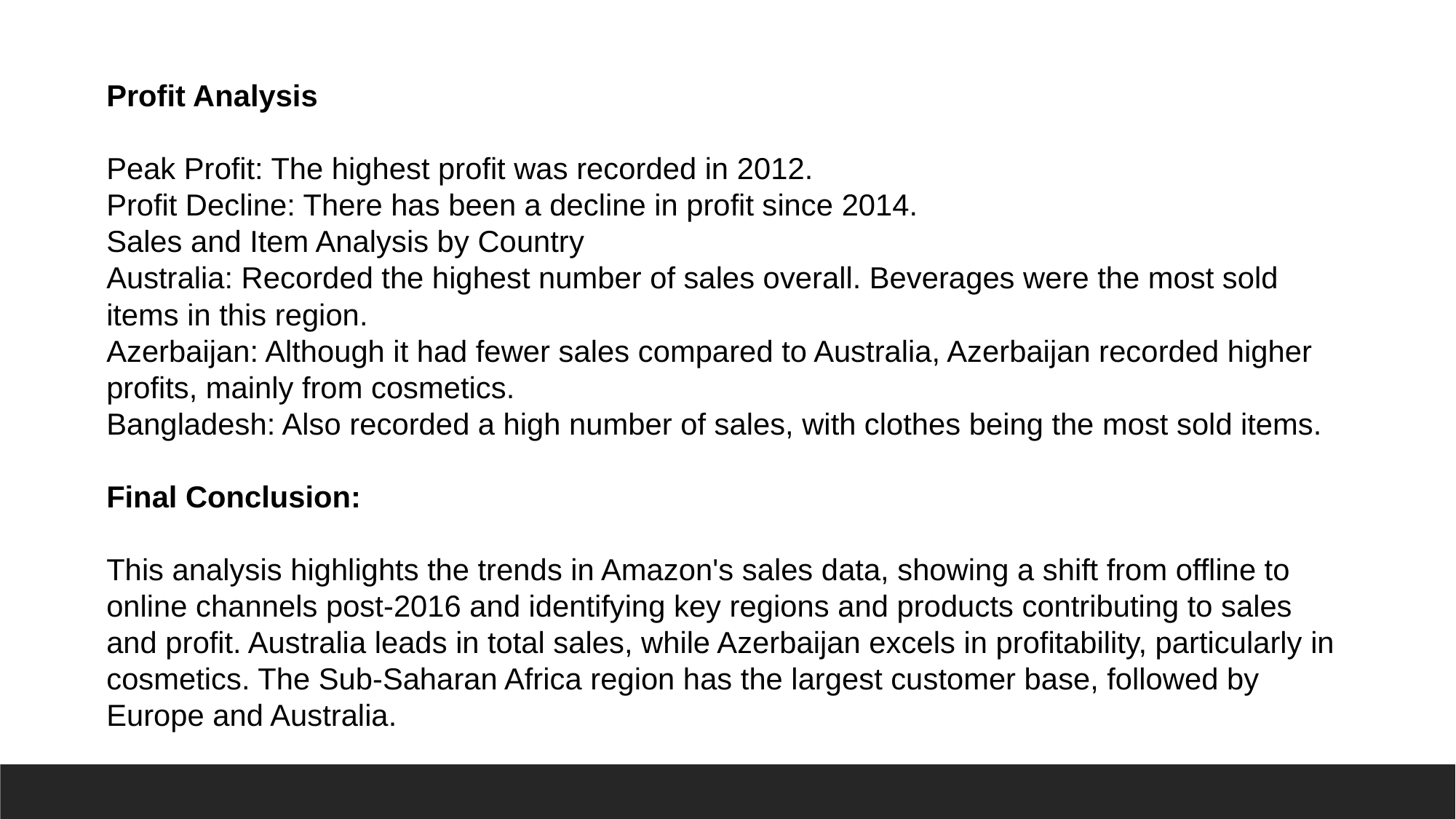

Profit Analysis

Peak Profit: The highest profit was recorded in 2012.
Profit Decline: There has been a decline in profit since 2014.
Sales and Item Analysis by Country
Australia: Recorded the highest number of sales overall. Beverages were the most sold items in this region.
Azerbaijan: Although it had fewer sales compared to Australia, Azerbaijan recorded higher profits, mainly from cosmetics.
Bangladesh: Also recorded a high number of sales, with clothes being the most sold items.

Final Conclusion:

This analysis highlights the trends in Amazon's sales data, showing a shift from offline to online channels post-2016 and identifying key regions and products contributing to sales and profit. Australia leads in total sales, while Azerbaijan excels in profitability, particularly in cosmetics. The Sub-Saharan Africa region has the largest customer base, followed by Europe and Australia.